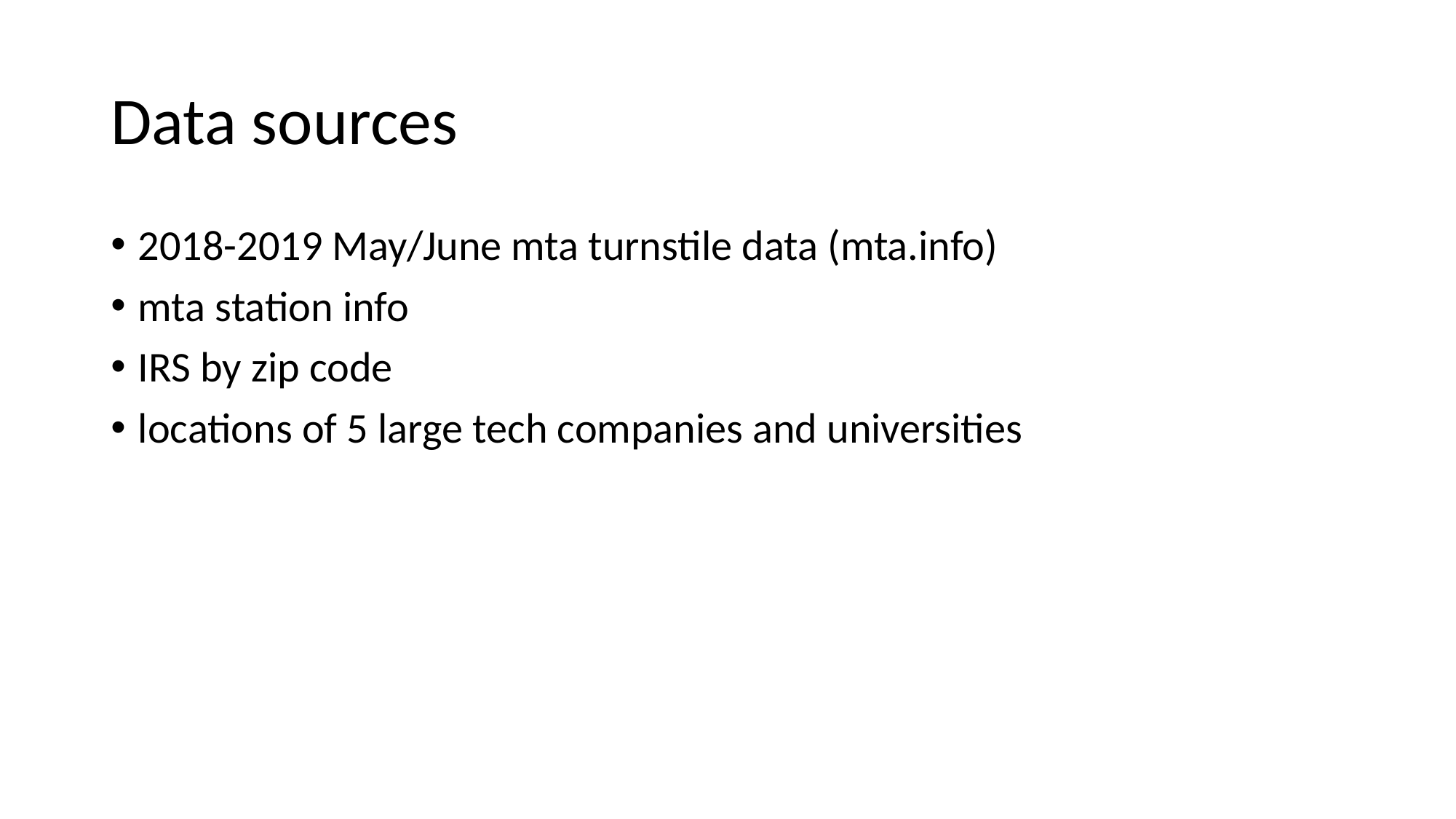

# Data sources
2018-2019 May/June mta turnstile data (mta.info)
mta station info
IRS by zip code
locations of 5 large tech companies and universities